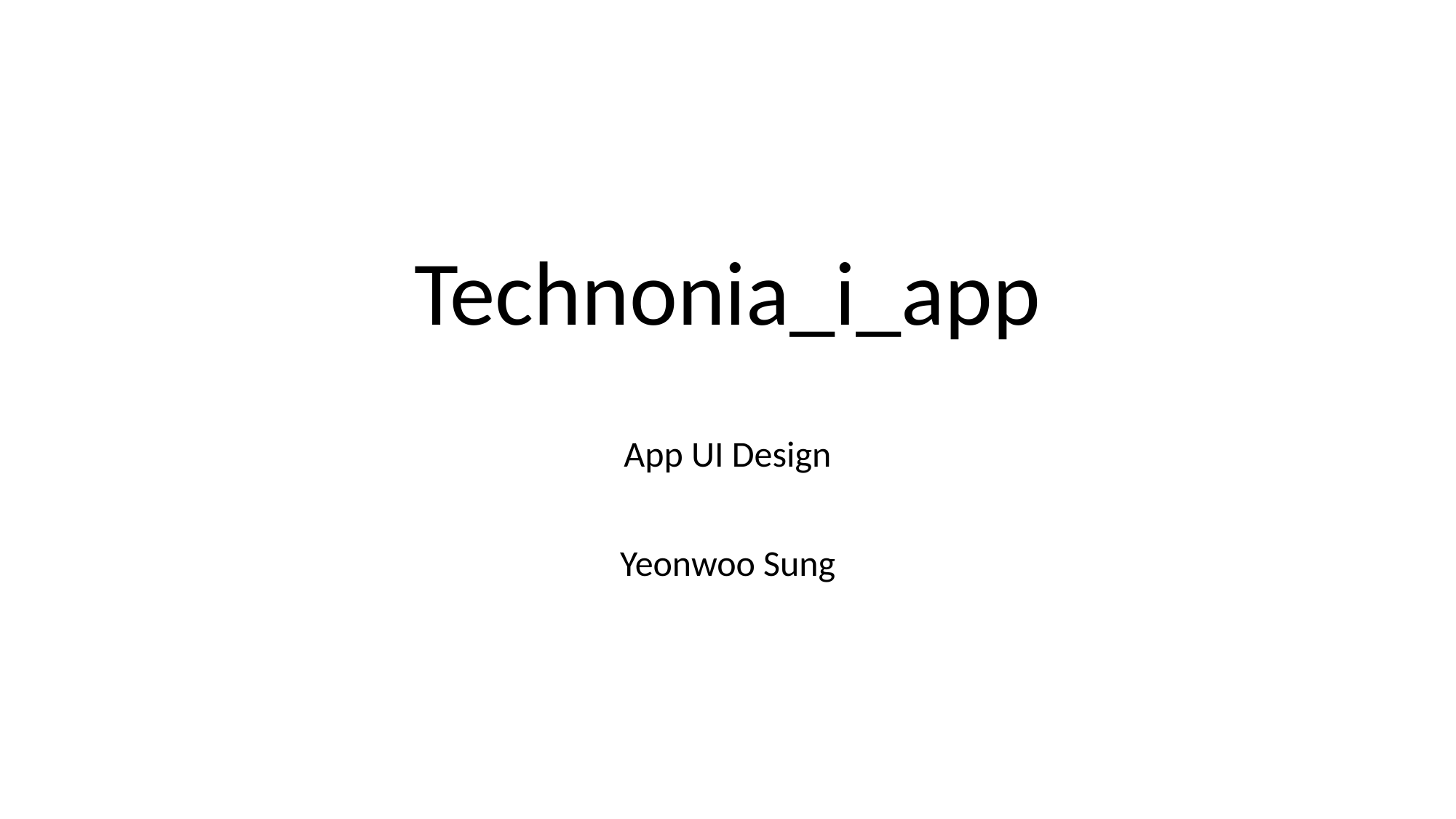

# Technonia_i_app
App UI Design

Yeonwoo Sung